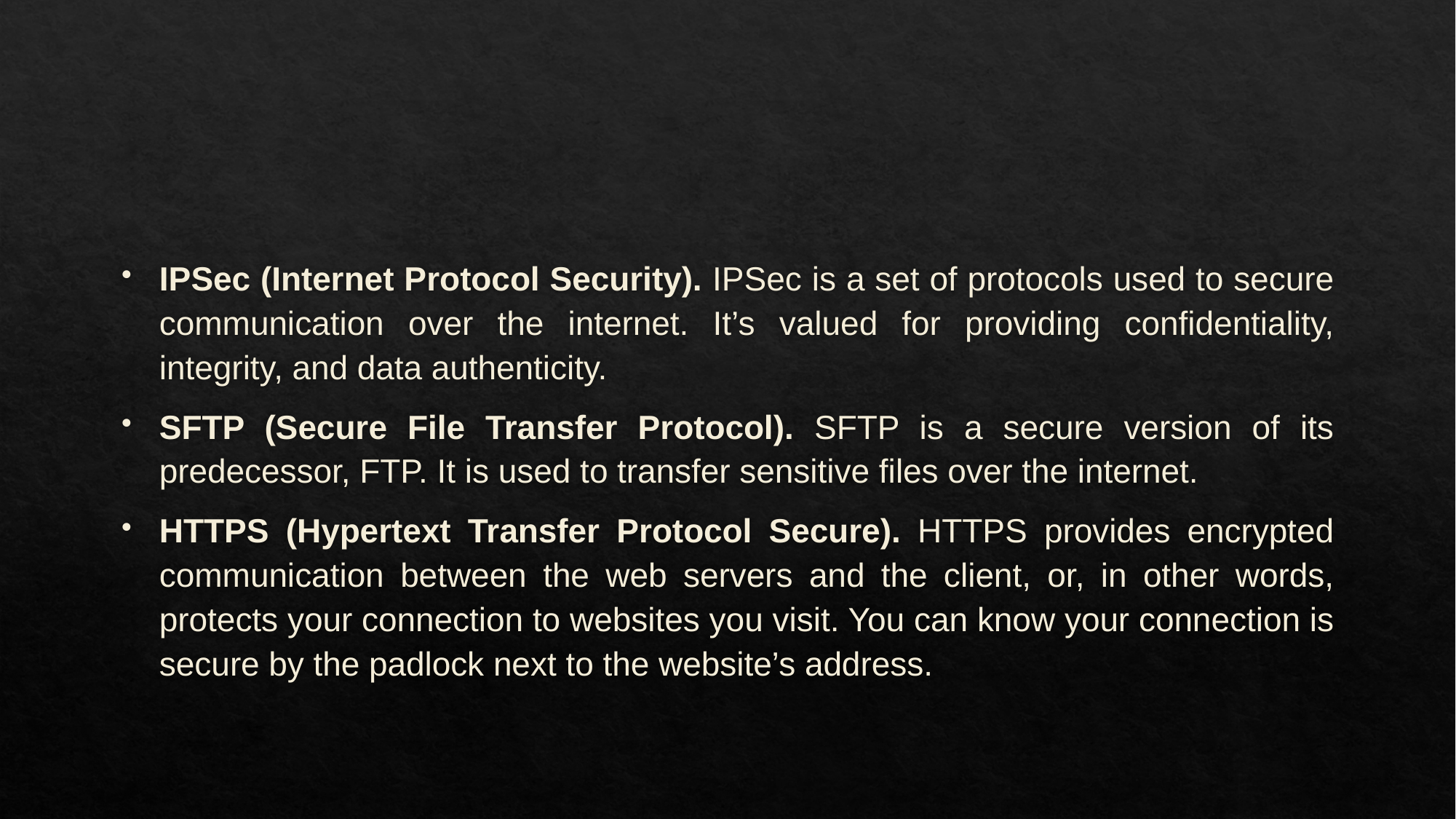

IPSec (Internet Protocol Security). IPSec is a set of protocols used to secure communication over the internet. It’s valued for providing confidentiality, integrity, and data authenticity.
SFTP (Secure File Transfer Protocol). SFTP is a secure version of its predecessor, FTP. It is used to transfer sensitive files over the internet.
HTTPS (Hypertext Transfer Protocol Secure). HTTPS provides encrypted communication between the web servers and the client, or, in other words, protects your connection to websites you visit. You can know your connection is secure by the padlock next to the website’s address.